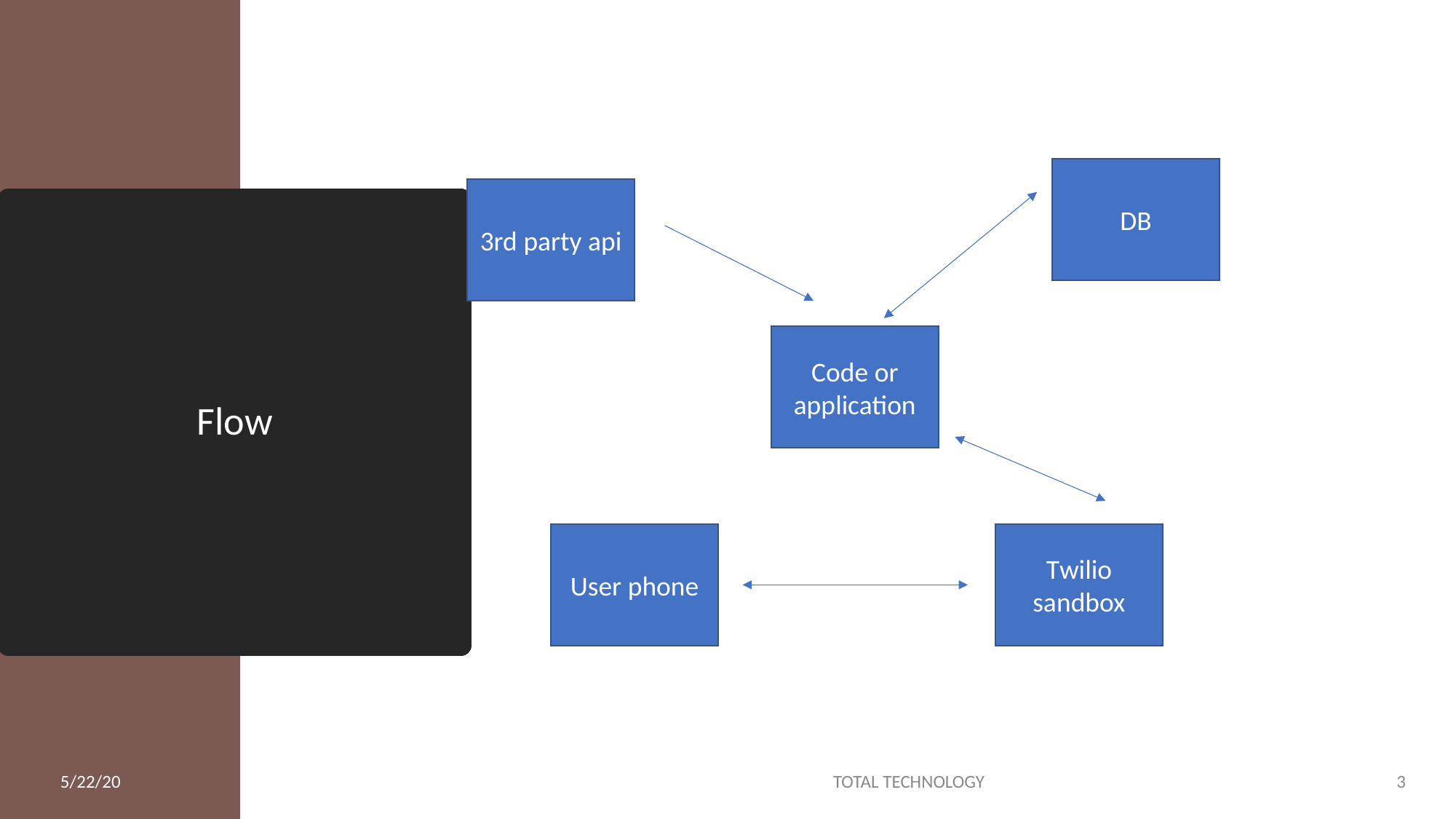

DB
3rd party api
# Flow
Code or application
Twilio sandbox
User phone
5/22/20
TOTAL TECHNOLOGY
3